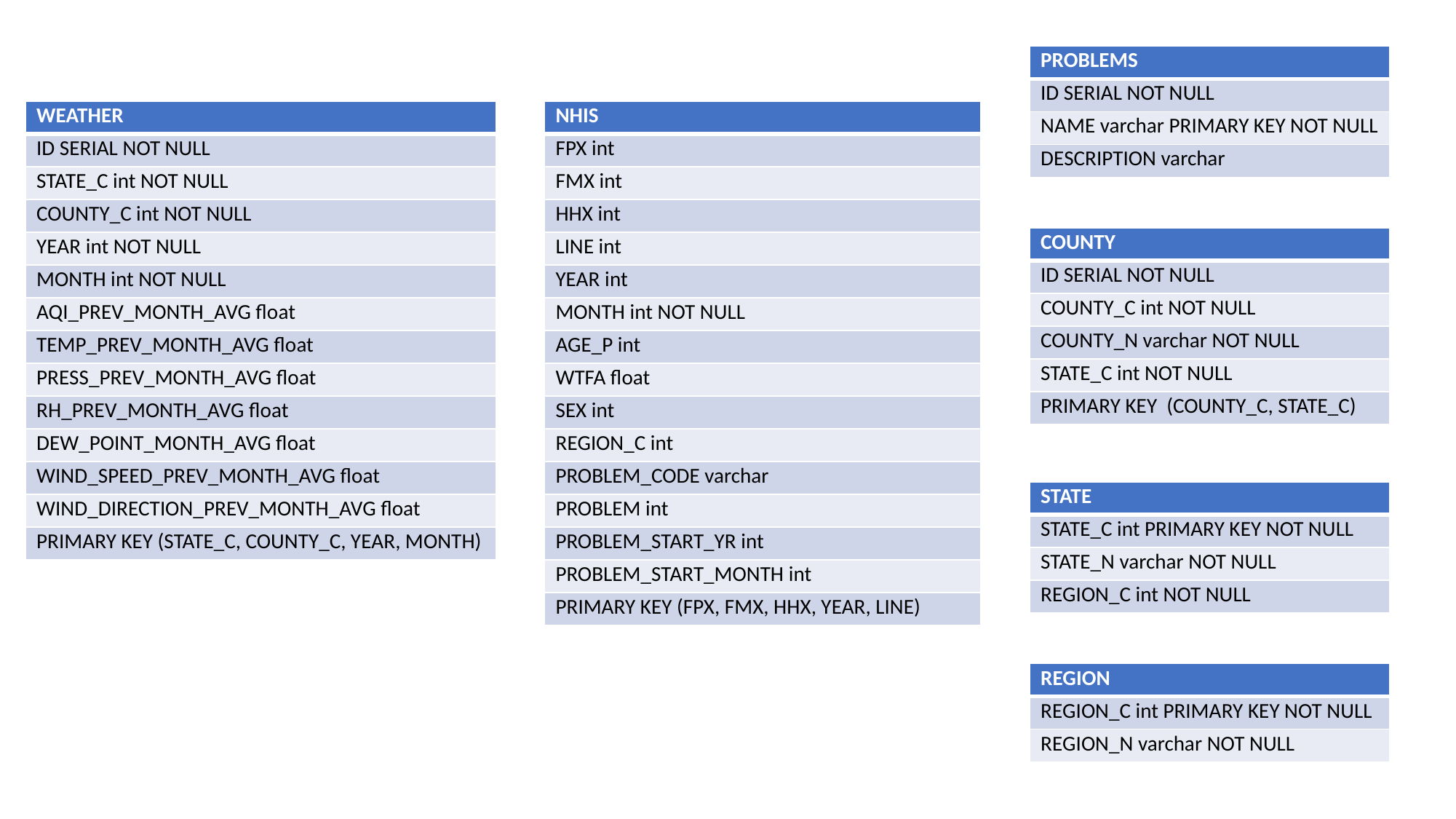

| PROBLEMS |
| --- |
| ID SERIAL NOT NULL |
| NAME varchar PRIMARY KEY NOT NULL |
| DESCRIPTION varchar |
| WEATHER |
| --- |
| ID SERIAL NOT NULL |
| STATE\_C int NOT NULL |
| COUNTY\_C int NOT NULL |
| YEAR int NOT NULL |
| MONTH int NOT NULL |
| AQI\_PREV\_MONTH\_AVG float |
| TEMP\_PREV\_MONTH\_AVG float |
| PRESS\_PREV\_MONTH\_AVG float |
| RH\_PREV\_MONTH\_AVG float |
| DEW\_POINT\_MONTH\_AVG float |
| WIND\_SPEED\_PREV\_MONTH\_AVG float |
| WIND\_DIRECTION\_PREV\_MONTH\_AVG float |
| PRIMARY KEY (STATE\_C, COUNTY\_C, YEAR, MONTH) |
| NHIS |
| --- |
| FPX int |
| FMX int |
| HHX int |
| LINE int |
| YEAR int |
| MONTH int NOT NULL |
| AGE\_P int |
| WTFA float |
| SEX int |
| REGION\_C int |
| PROBLEM\_CODE varchar |
| PROBLEM int |
| PROBLEM\_START\_YR int |
| PROBLEM\_START\_MONTH int |
| PRIMARY KEY (FPX, FMX, HHX, YEAR, LINE) |
| COUNTY |
| --- |
| ID SERIAL NOT NULL |
| COUNTY\_C int NOT NULL |
| COUNTY\_N varchar NOT NULL |
| STATE\_C int NOT NULL |
| PRIMARY KEY (COUNTY\_C, STATE\_C) |
| STATE |
| --- |
| STATE\_C int PRIMARY KEY NOT NULL |
| STATE\_N varchar NOT NULL |
| REGION\_C int NOT NULL |
| REGION |
| --- |
| REGION\_C int PRIMARY KEY NOT NULL |
| REGION\_N varchar NOT NULL |